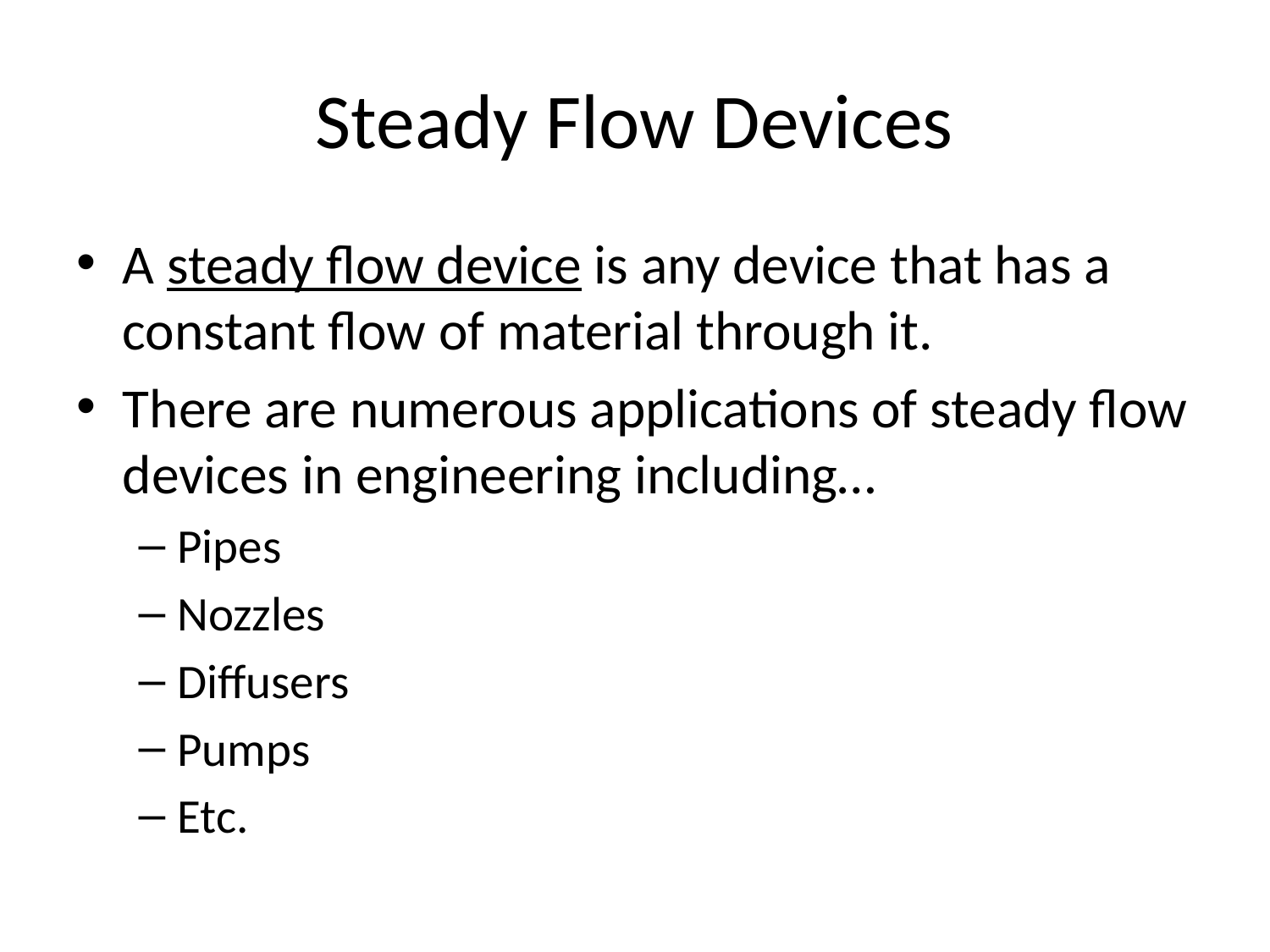

# Steady Flow Devices
A steady flow device is any device that has a constant flow of material through it.
There are numerous applications of steady flow devices in engineering including…
Pipes
Nozzles
Diffusers
Pumps
Etc.